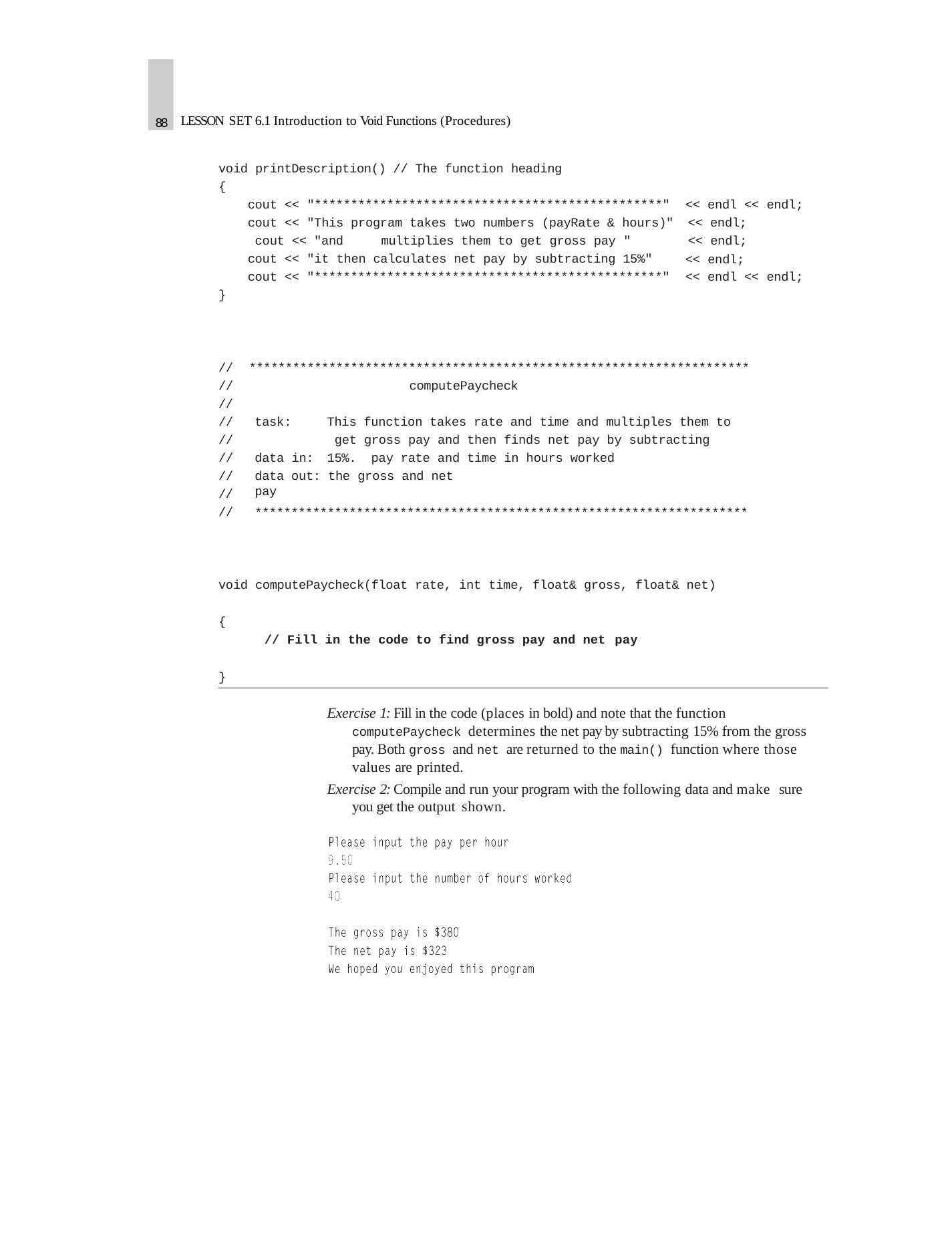

88
LESSON SET 6.1 Introduction to Void Functions (Procedures)
void printDescription() // The function heading
{
cout << "************************************************"
cout << "This program takes two numbers (payRate & hours)"  cout << "and	multiplies them to get gross pay "
cout << "it then calculates net pay by subtracting 15%"  cout << "************************************************"
}
<< endl << endl;
<< endl;
<< endl;
<< endl;
<< endl << endl;
//	*********************************************************************
//	computePaycheck
//
//
//
//
//
//
//
This function takes rate and time and multiples them to  get gross pay and then finds net pay by subtracting 15%.  pay rate and time in hours worked
task:
data in:
data out: the gross and net pay
********************************************************************
void computePaycheck(float rate, int time, float& gross, float& net)

{
// Fill in the code to find gross pay and net pay

}

Exercise 1: Fill in the code (places in bold) and note that the function  computePaycheck determines the net pay by subtracting 15% from the gross  pay. Both gross and net are returned to the main() function where those  values are printed.
Exercise 2: Compile and run your program with the following data and make  sure you get the output shown.